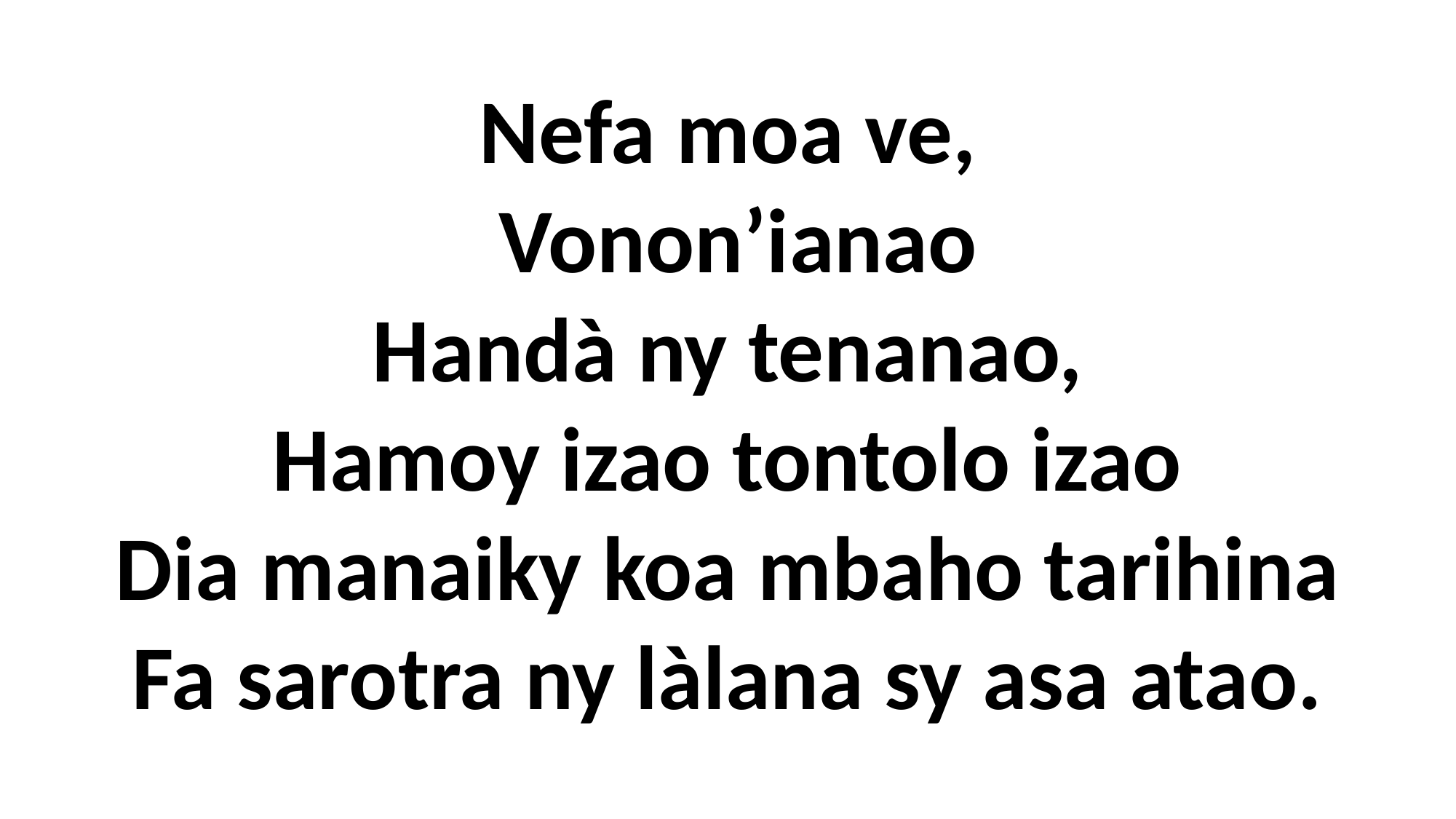

Nefa moa ve,
 Vonon’ianao
Handà ny tenanao,
Hamoy izao tontolo izao
Dia manaiky koa mbaho tarihina
Fa sarotra ny làlana sy asa atao.